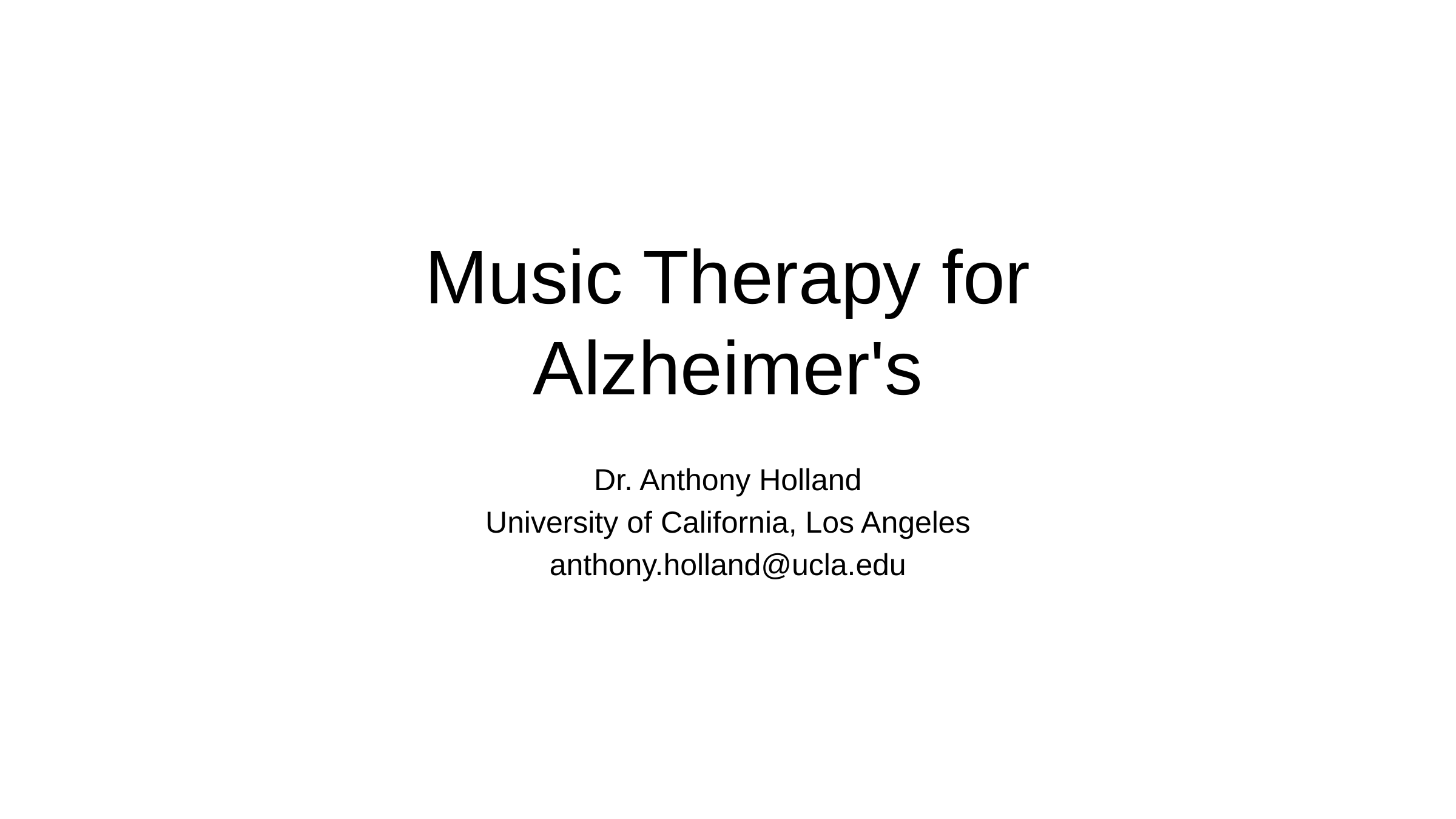

# Music Therapy for Alzheimer's
Dr. Anthony Holland
University of California, Los Angeles
anthony.holland@ucla.edu